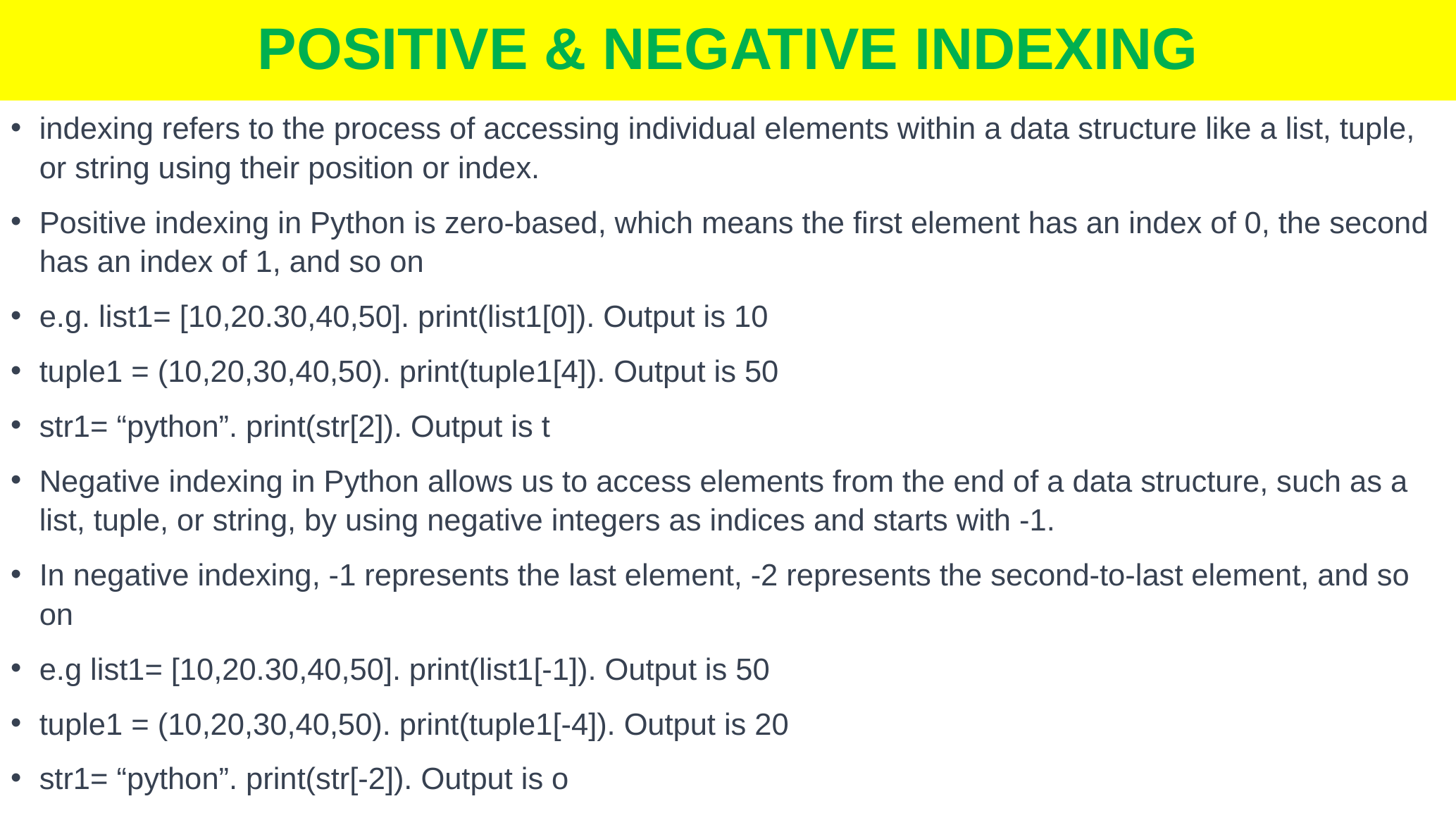

# POSITIVE & NEGATIVE INDEXING
indexing refers to the process of accessing individual elements within a data structure like a list, tuple, or string using their position or index.
Positive indexing in Python is zero-based, which means the first element has an index of 0, the second has an index of 1, and so on
e.g. list1= [10,20.30,40,50]. print(list1[0]). Output is 10
tuple1 = (10,20,30,40,50). print(tuple1[4]). Output is 50
str1= “python”. print(str[2]). Output is t
Negative indexing in Python allows us to access elements from the end of a data structure, such as a list, tuple, or string, by using negative integers as indices and starts with -1.
In negative indexing, -1 represents the last element, -2 represents the second-to-last element, and so on
e.g list1= [10,20.30,40,50]. print(list1[-1]). Output is 50
tuple1 = (10,20,30,40,50). print(tuple1[-4]). Output is 20
str1= “python”. print(str[-2]). Output is o